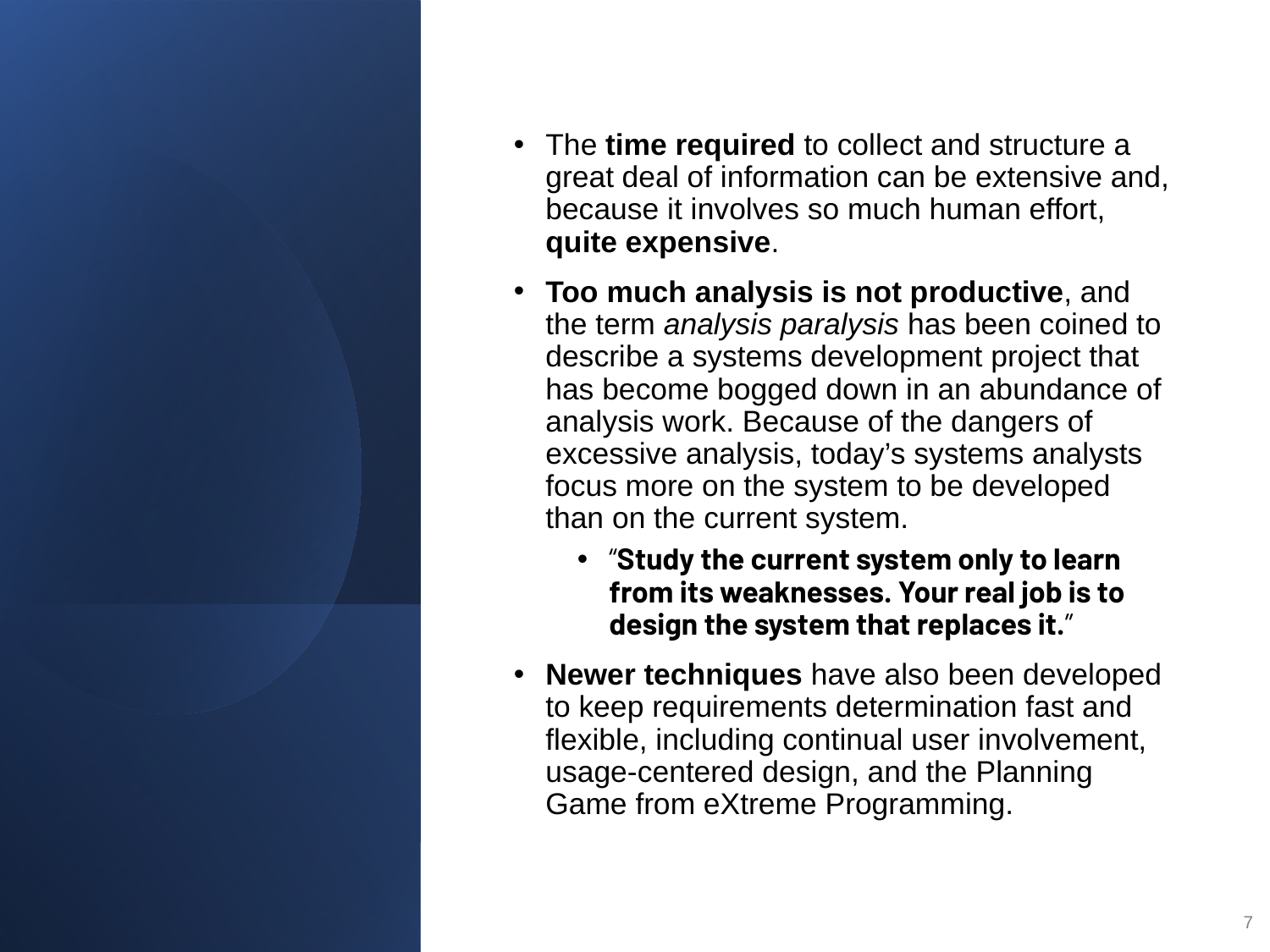

The time required to collect and structure a great deal of information can be extensive and, because it involves so much human effort, quite expensive.
Too much analysis is not productive, and the term analysis paralysis has been coined to describe a systems development project that has become bogged down in an abundance of analysis work. Because of the dangers of excessive analysis, today’s systems analysts focus more on the system to be developed than on the current system.
“Study the current system only to learn from its weaknesses. Your real job is to design the system that replaces it.”
Newer techniques have also been developed to keep requirements determination fast and flexible, including continual user involvement, usage-centered design, and the Planning Game from eXtreme Programming.

7